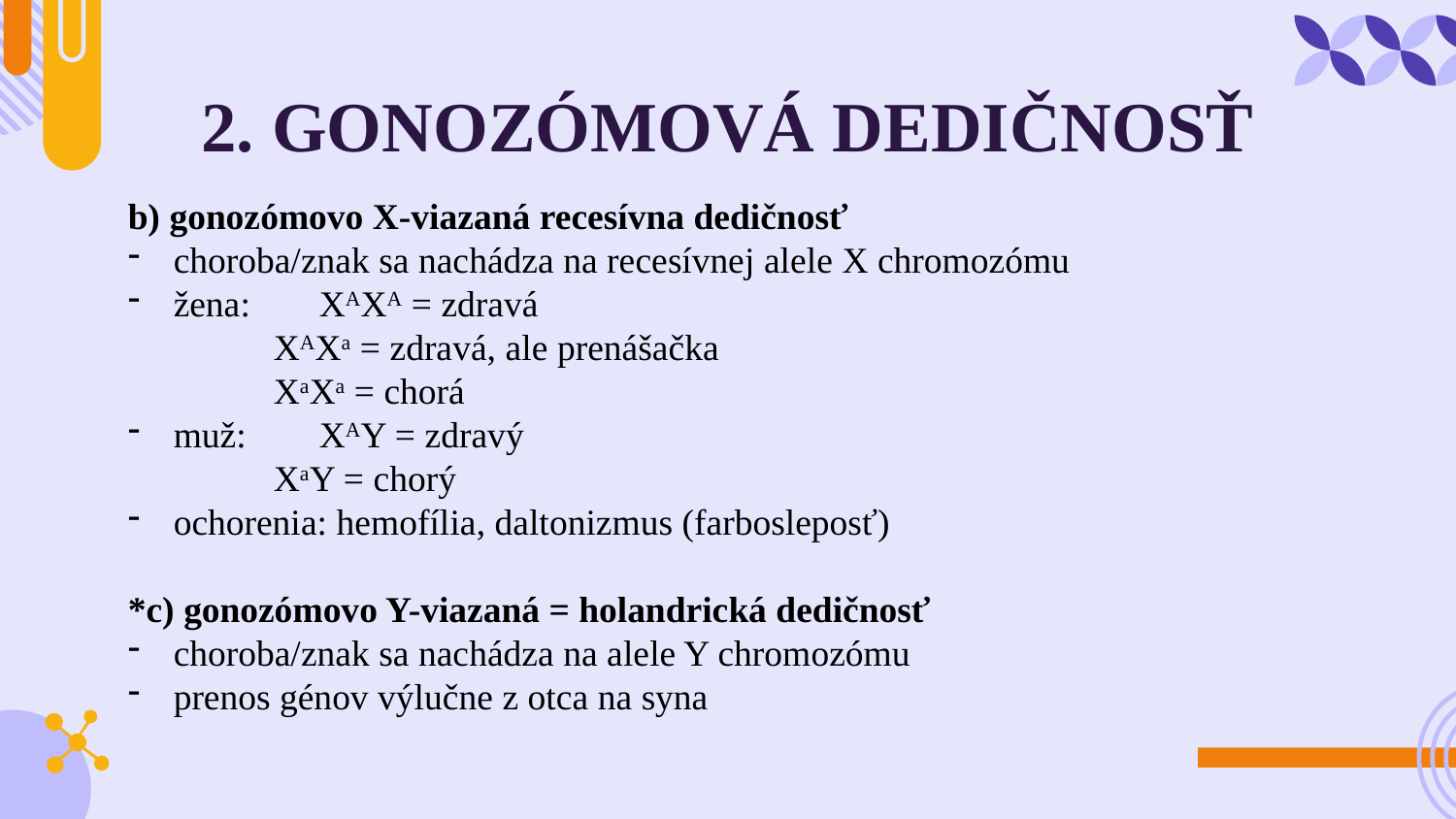

# 2. GONOZÓMOVÁ DEDIČNOSŤ
b) gonozómovo X-viazaná recesívna dedičnosť
choroba/znak sa nachádza na recesívnej alele X chromozómu
žena:	XAXA = zdravá
	XAXa = zdravá, ale prenášačka
	XaXa = chorá
muž:	XAY = zdravý
	XaY = chorý
ochorenia: hemofília, daltonizmus (farbosleposť)
*c) gonozómovo Y-viazaná = holandrická dedičnosť
choroba/znak sa nachádza na alele Y chromozómu
prenos génov výlučne z otca na syna